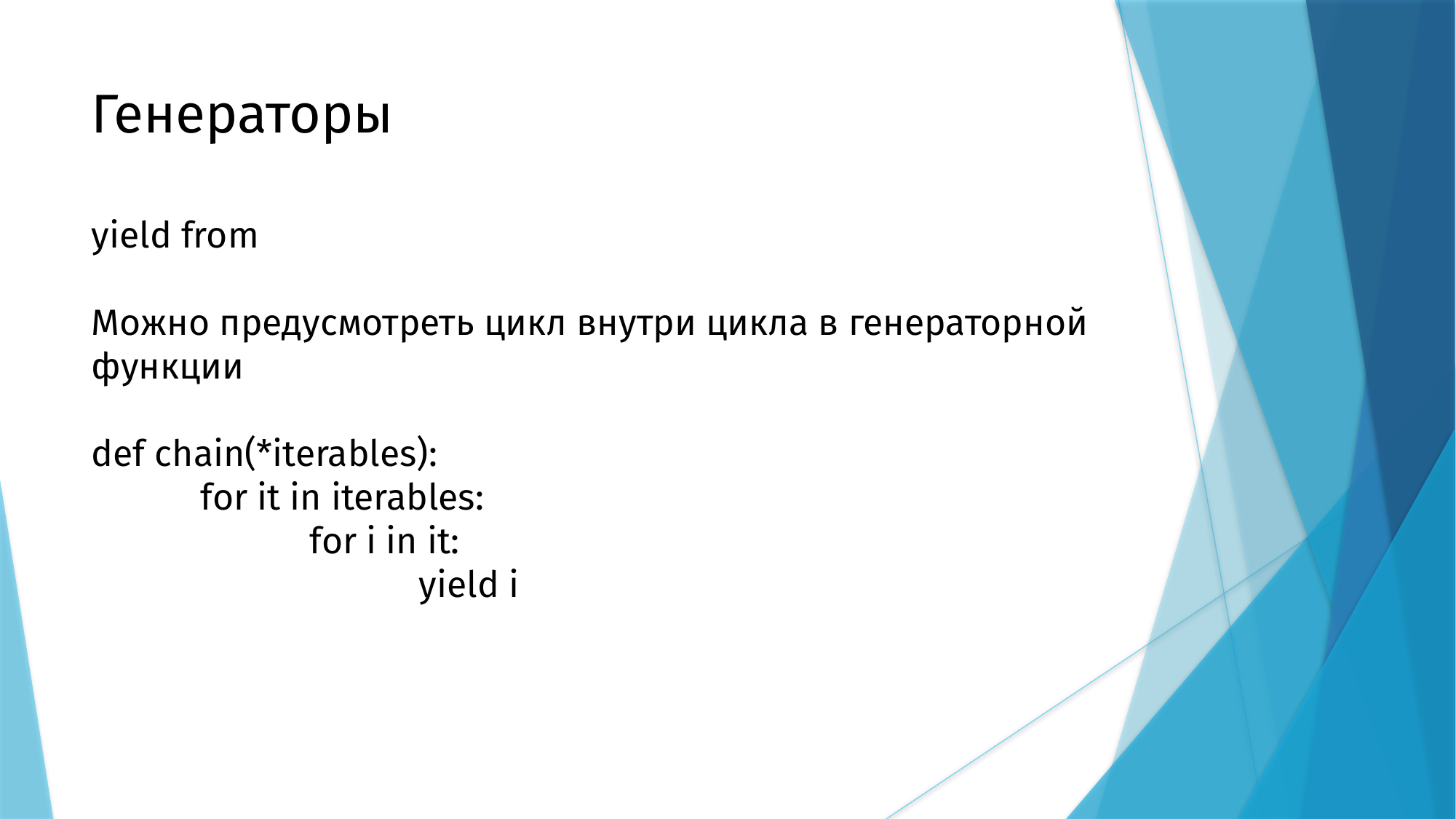

Генераторы
yield from

Можно предусмотреть цикл внутри цикла в генераторной функции

def chain(*iterables):
	for it in iterables:
		for i in it:
			yield i